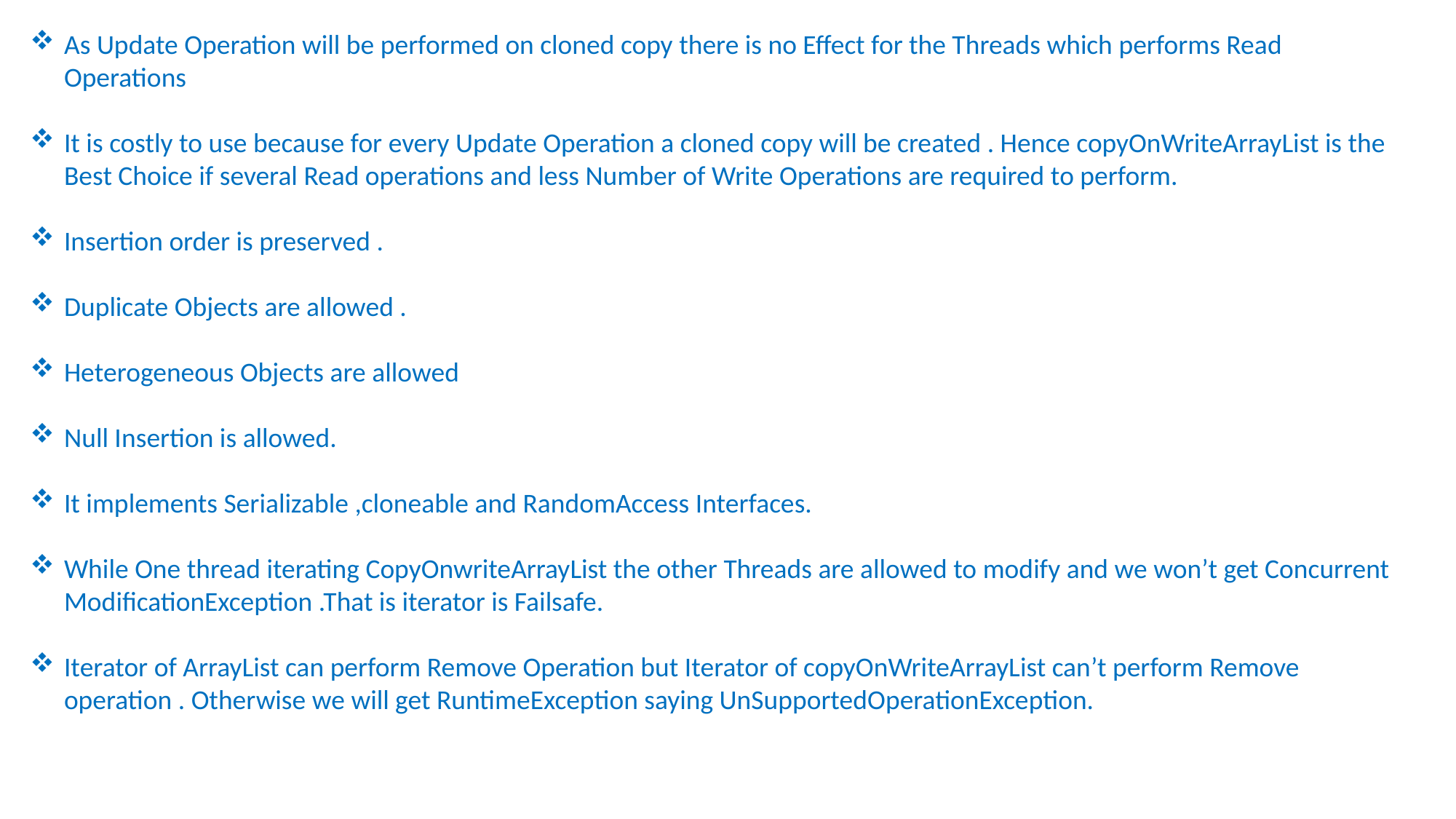

As Update Operation will be performed on cloned copy there is no Effect for the Threads which performs Read Operations

It is costly to use because for every Update Operation a cloned copy will be created . Hence copyOnWriteArrayList is the Best Choice if several Read operations and less Number of Write Operations are required to perform.

Insertion order is preserved .

Duplicate Objects are allowed .

Heterogeneous Objects are allowed

Null Insertion is allowed.

It implements Serializable ,cloneable and RandomAccess Interfaces.

While One thread iterating CopyOnwriteArrayList the other Threads are allowed to modify and we won’t get Concurrent ModificationException .That is iterator is Failsafe.

Iterator of ArrayList can perform Remove Operation but Iterator of copyOnWriteArrayList can’t perform Remove operation . Otherwise we will get RuntimeException saying UnSupportedOperationException.